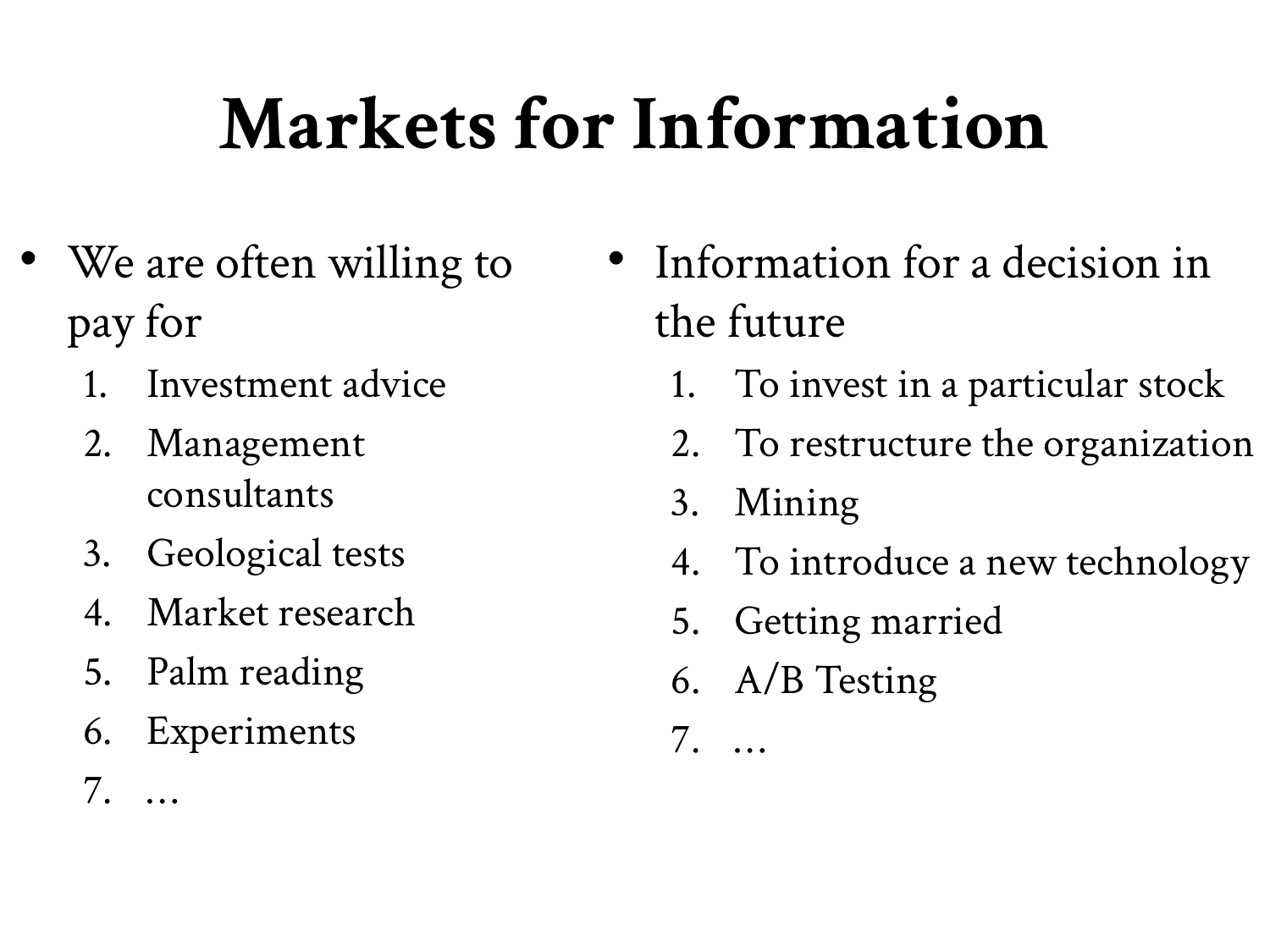

# Markets for Information
We are often willing to pay for
Investment advice
Management consultants
Geological tests
Market research
Palm reading
Experiments
…

Information for a decision in the future
To invest in a particular stock
To restructure the organization
Mining
To introduce a new technology
Getting married
A/B Testing
…